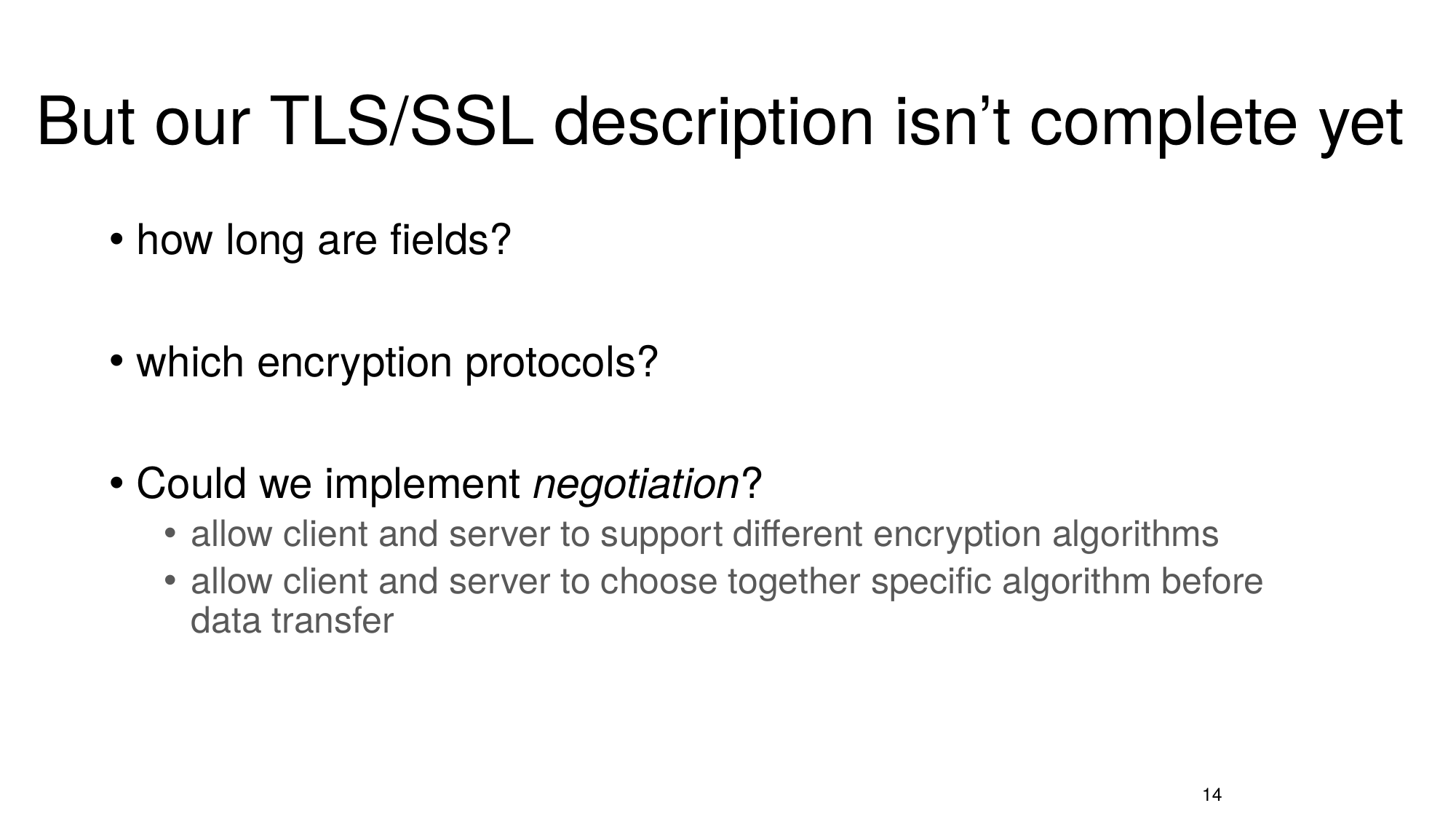

# But our TLS/SSL description isn’t complete yet
how long are fields?

which encryption protocols?

Could we implement negotiation?
allow client and server to support different encryption algorithms
allow client and server to choose together specific algorithm before data transfer
14